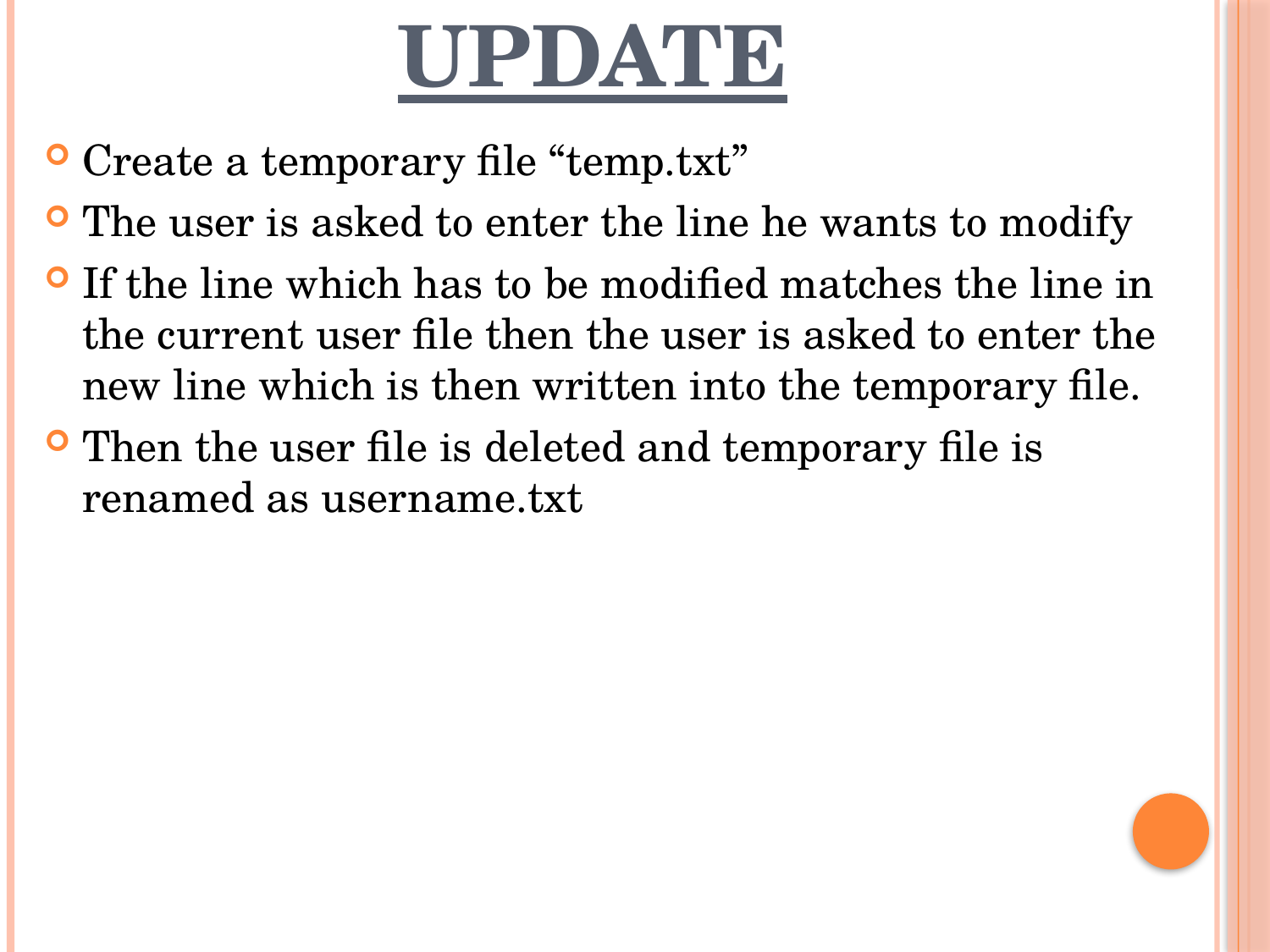

# UPDATE
Create a temporary file “temp.txt”
The user is asked to enter the line he wants to modify
If the line which has to be modified matches the line in the current user file then the user is asked to enter the new line which is then written into the temporary file.
Then the user file is deleted and temporary file is renamed as username.txt